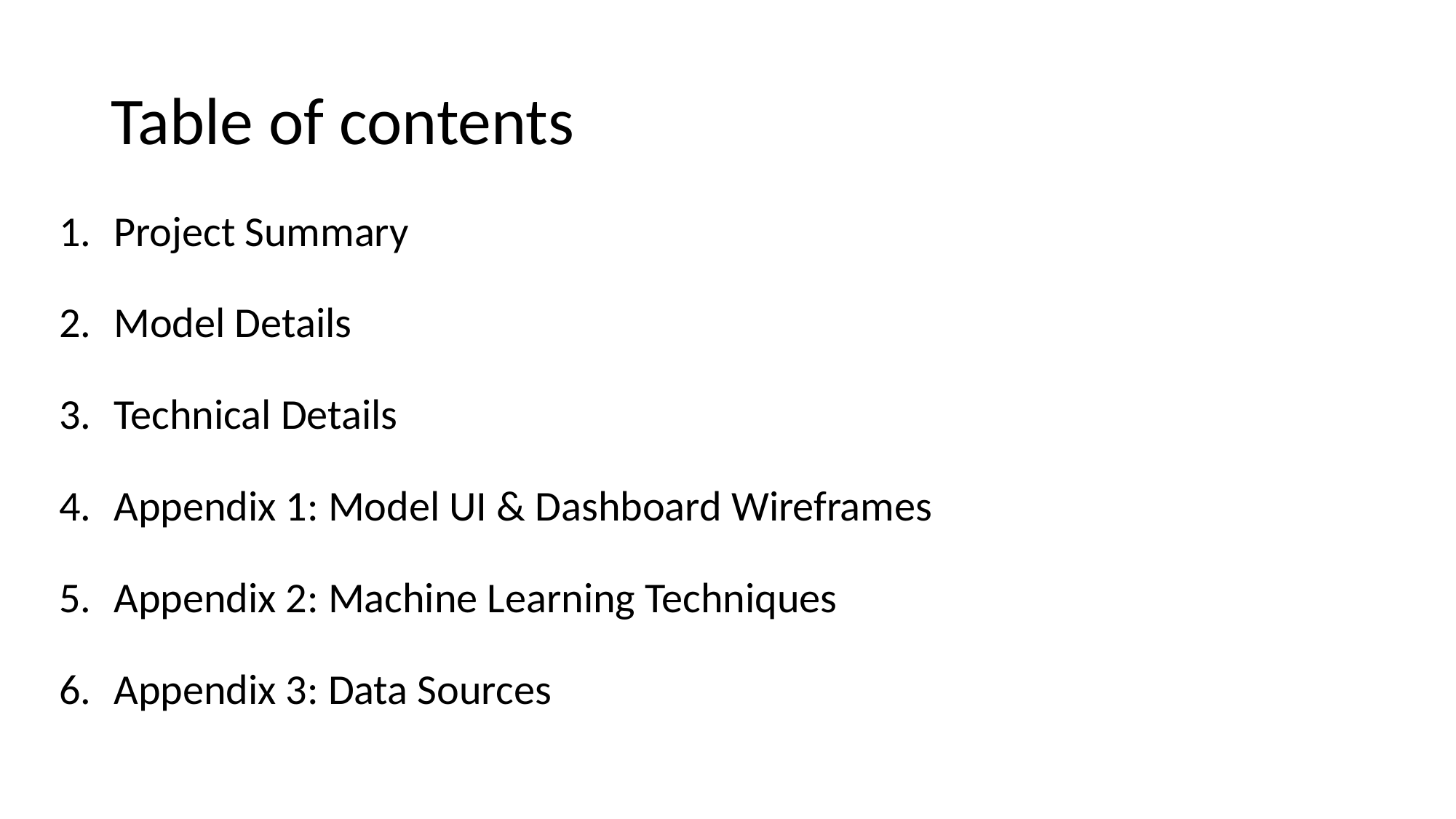

# Table of contents
Project Summary
Model Details
Technical Details
Appendix 1: Model UI & Dashboard Wireframes
Appendix 2: Machine Learning Techniques
Appendix 3: Data Sources